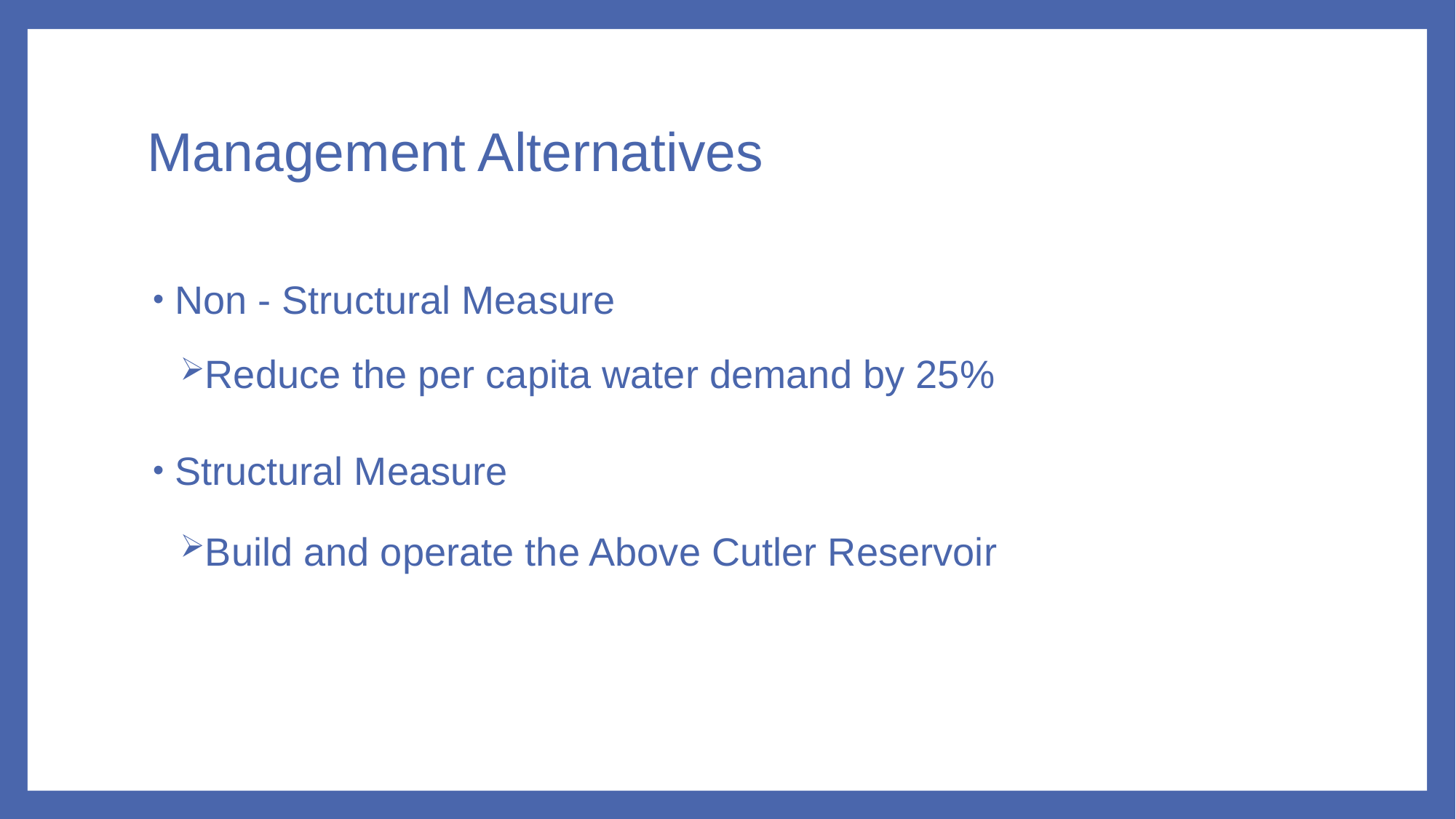

# Management Alternatives
Non - Structural Measure
Reduce the per capita water demand by 25%
Structural Measure
Build and operate the Above Cutler Reservoir